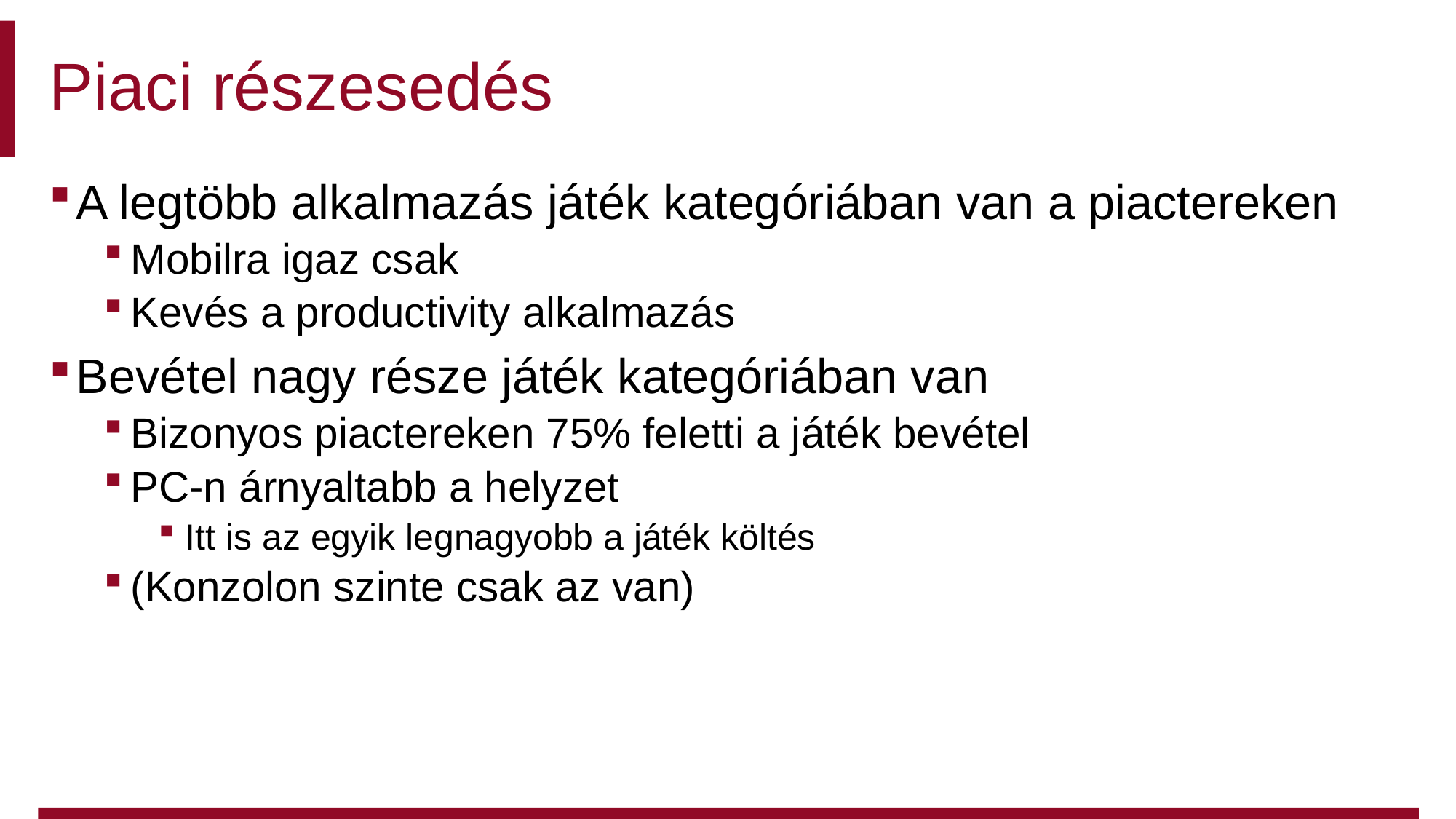

# Piaci részesedés
A legtöbb alkalmazás játék kategóriában van a piactereken
Mobilra igaz csak
Kevés a productivity alkalmazás
Bevétel nagy része játék kategóriában van
Bizonyos piactereken 75% feletti a játék bevétel
PC-n árnyaltabb a helyzet
Itt is az egyik legnagyobb a játék költés
(Konzolon szinte csak az van)